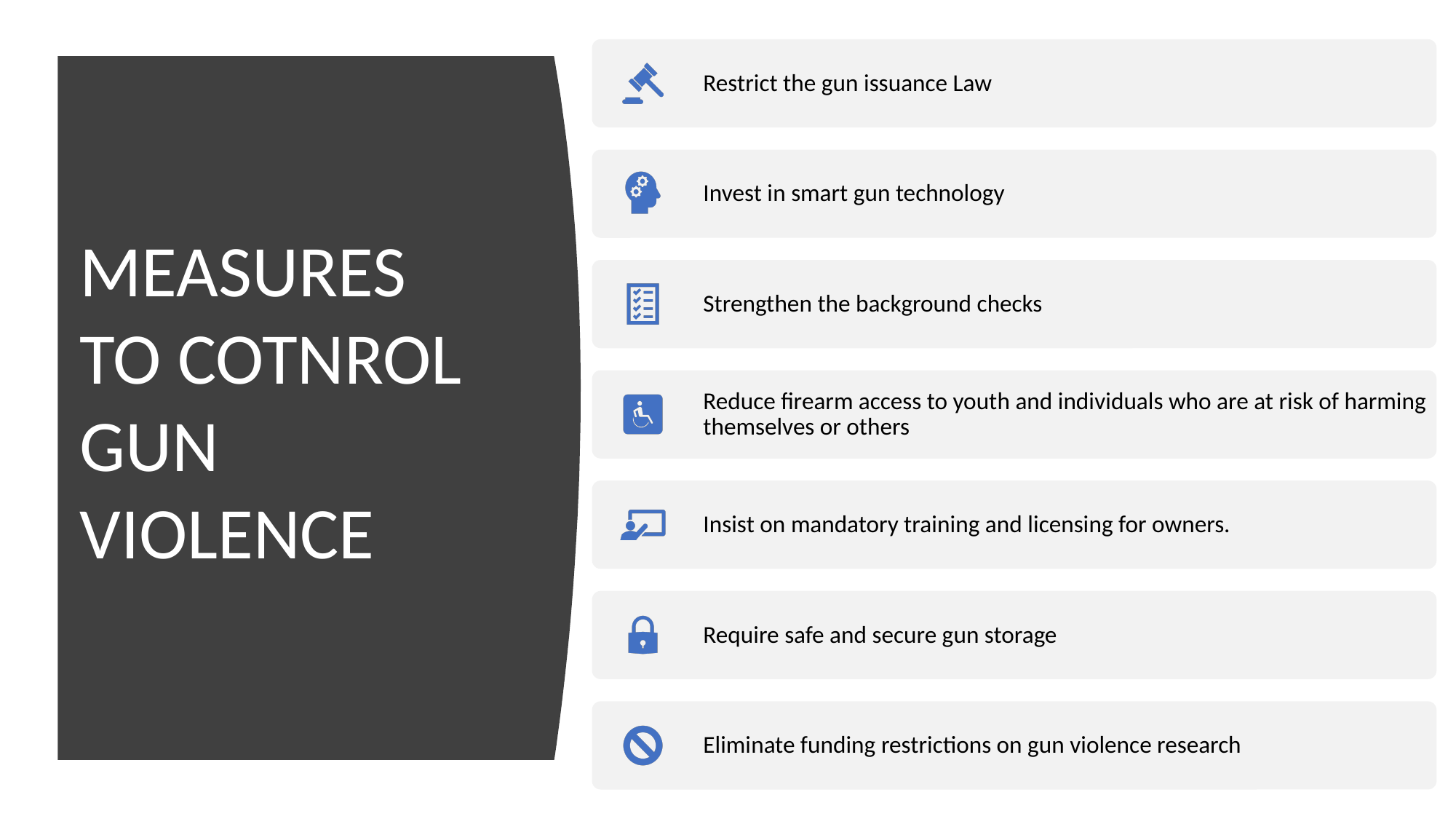

Restrict the gun issuance Law
Invest in smart gun technology
Strengthen the background checks
Reduce firearm access to youth and individuals who are at risk of harming themselves or others
Insist on mandatory training and licensing for owners.
Require safe and secure gun storage
Eliminate funding restrictions on gun violence research

MEASURES TO COTNROL GUN VIOLENCE